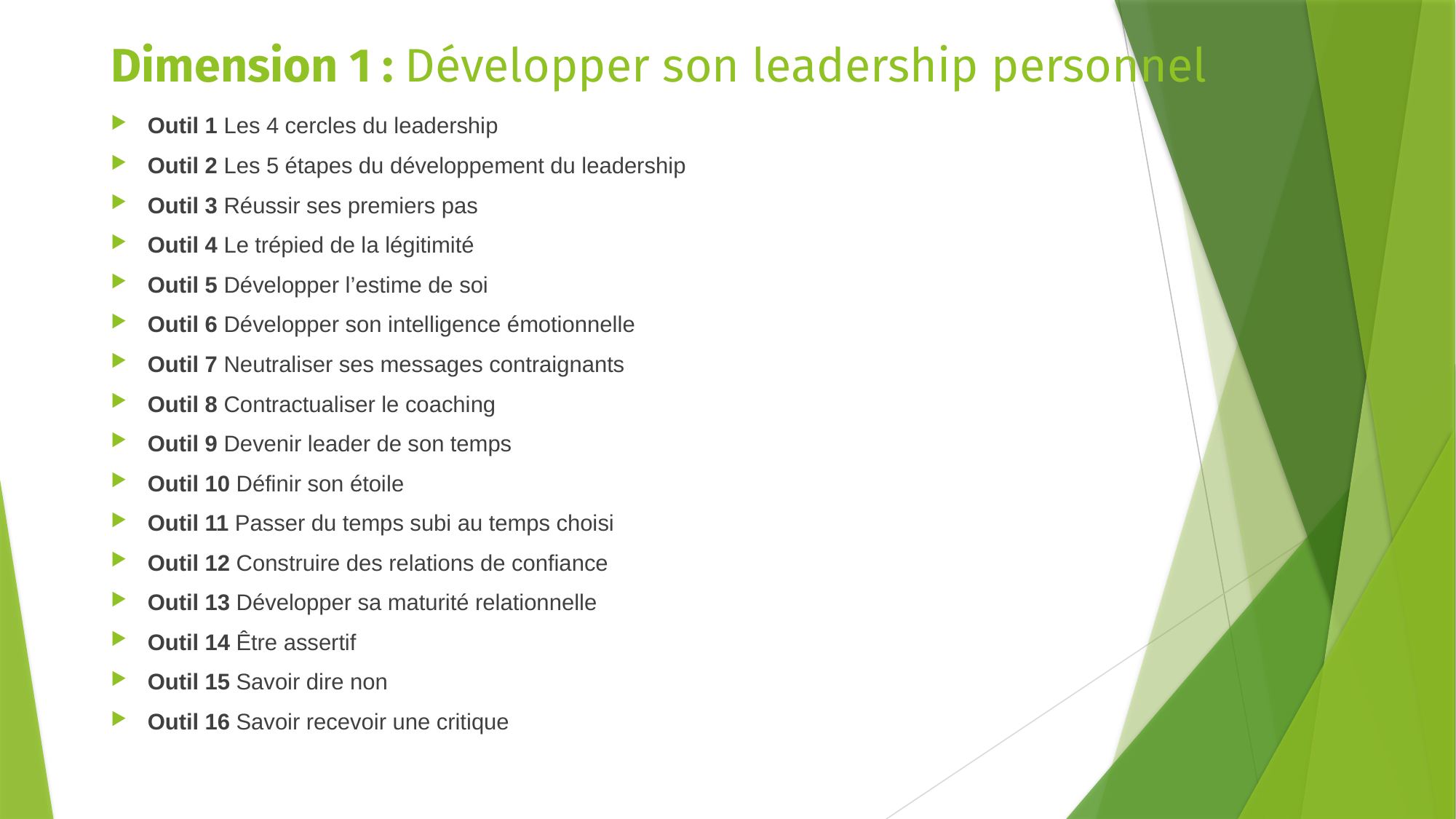

# Dimension 1 : Développer son leadership personnel
Outil 1 Les 4 cercles du leadership
Outil 2 Les 5 étapes du développement du leadership
Outil 3 Réussir ses premiers pas
Outil 4 Le trépied de la légitimité
Outil 5 Développer l’estime de soi
Outil 6 Développer son intelligence émotionnelle
Outil 7 Neutraliser ses messages contraignants
Outil 8 Contractualiser le coaching
Outil 9 Devenir leader de son temps
Outil 10 Définir son étoile
Outil 11 Passer du temps subi au temps choisi
Outil 12 Construire des relations de confiance
Outil 13 Développer sa maturité relationnelle
Outil 14 Être assertif
Outil 15 Savoir dire non
Outil 16 Savoir recevoir une critique